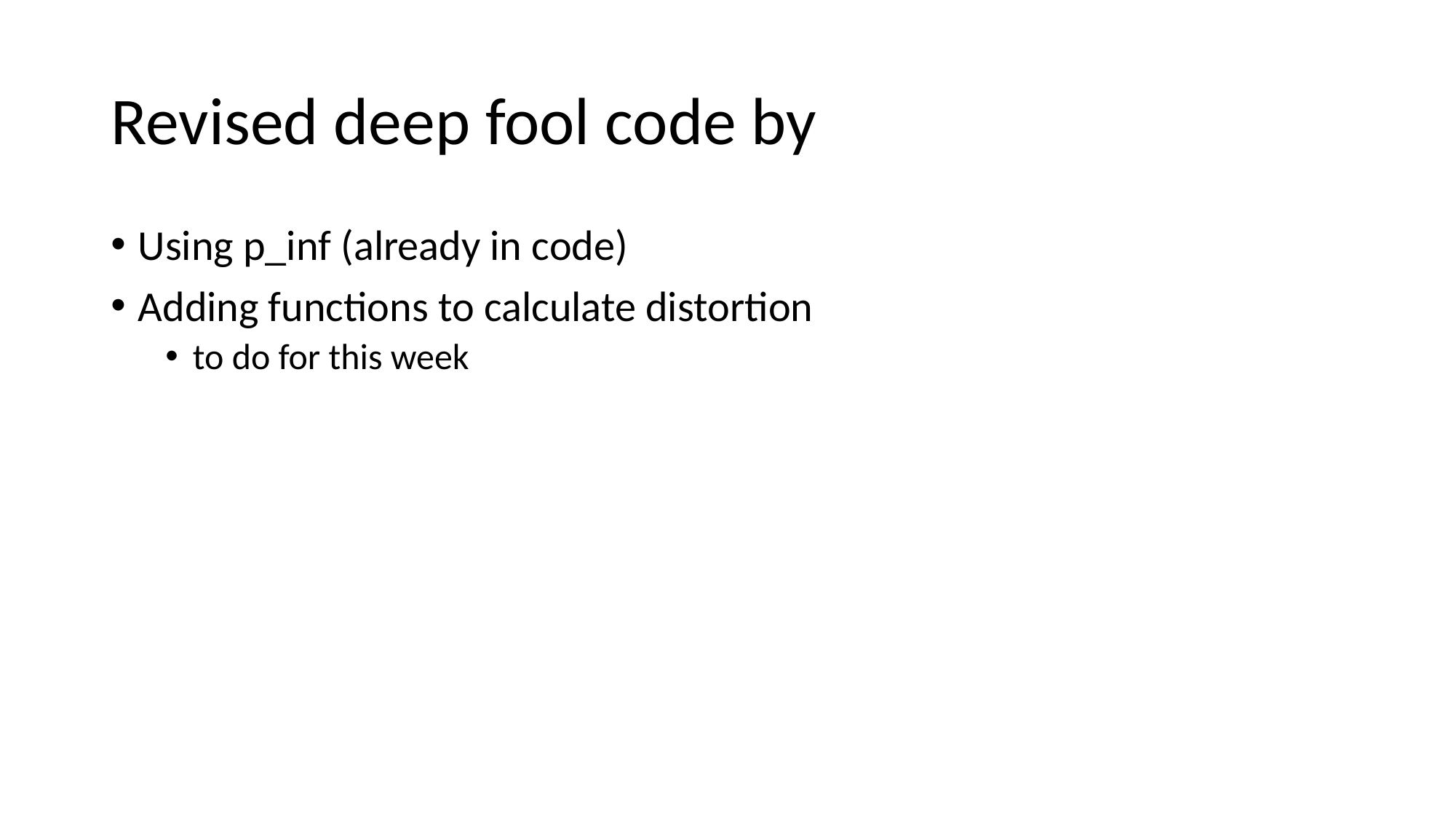

# Revised deep fool code by
Using p_inf (already in code)
Adding functions to calculate distortion
to do for this week